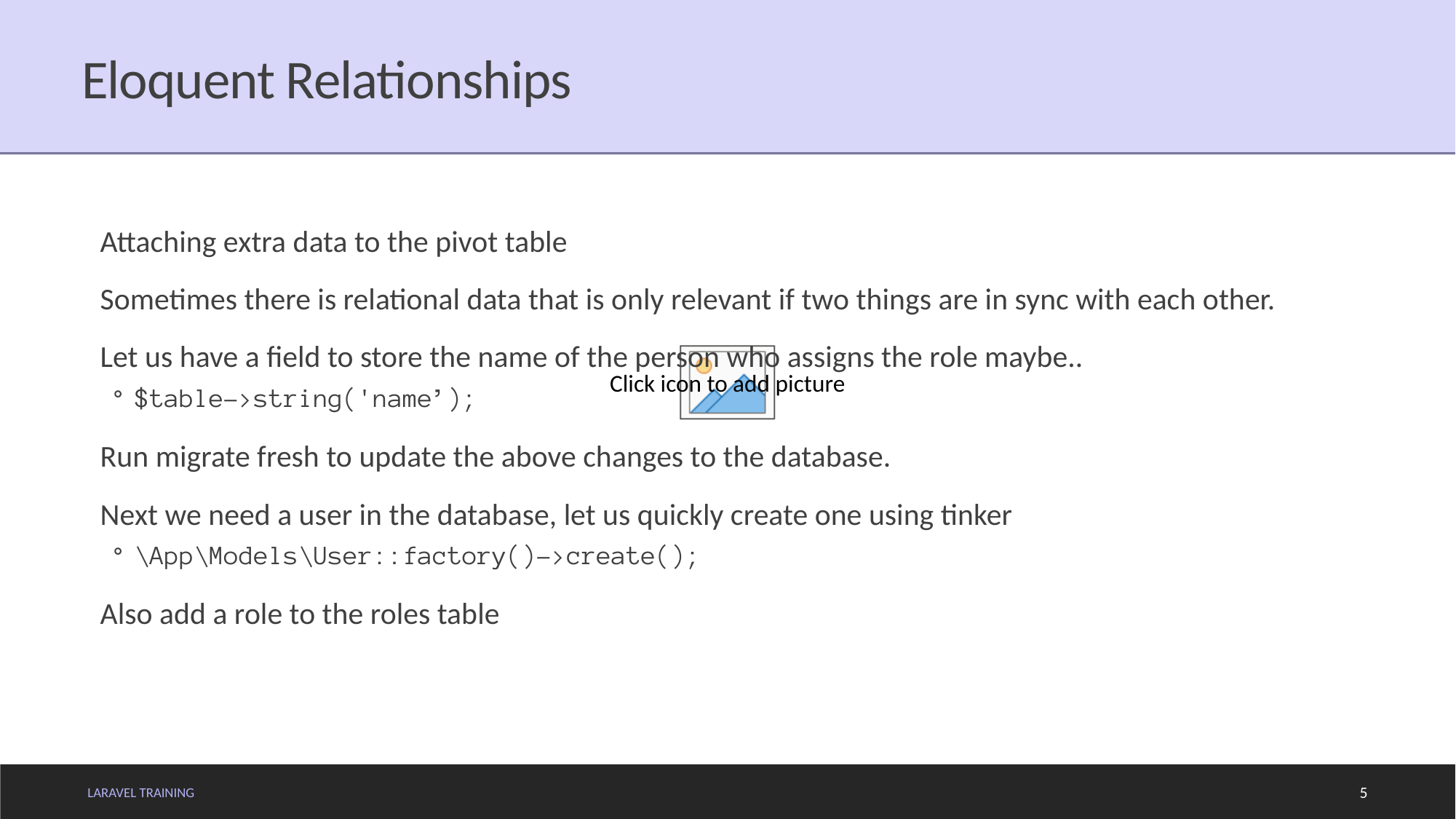

# Eloquent Relationships
Attaching extra data to the pivot table
Sometimes there is relational data that is only relevant if two things are in sync with each other.
Let us have a field to store the name of the person who assigns the role maybe..
$table->string('name’);
Run migrate fresh to update the above changes to the database.
Next we need a user in the database, let us quickly create one using tinker
\App\Models\User::factory()->create();
Also add a role to the roles table
LARAVEL TRAINING
5